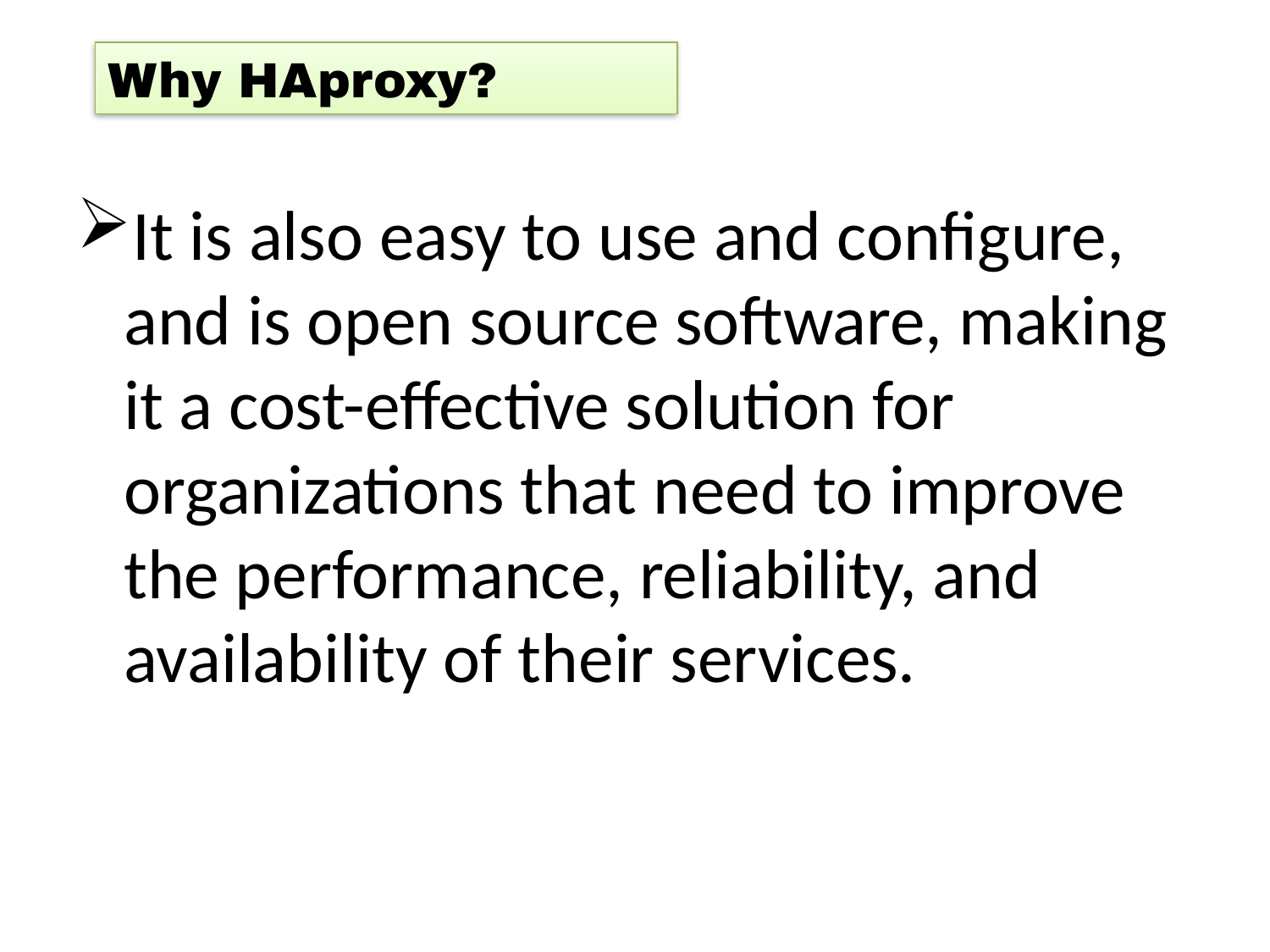

Why HAproxy?

It is also easy to use and configure, and is open source software, making it a cost-effective solution for organizations that need to improve the performance, reliability, and availability of their services.